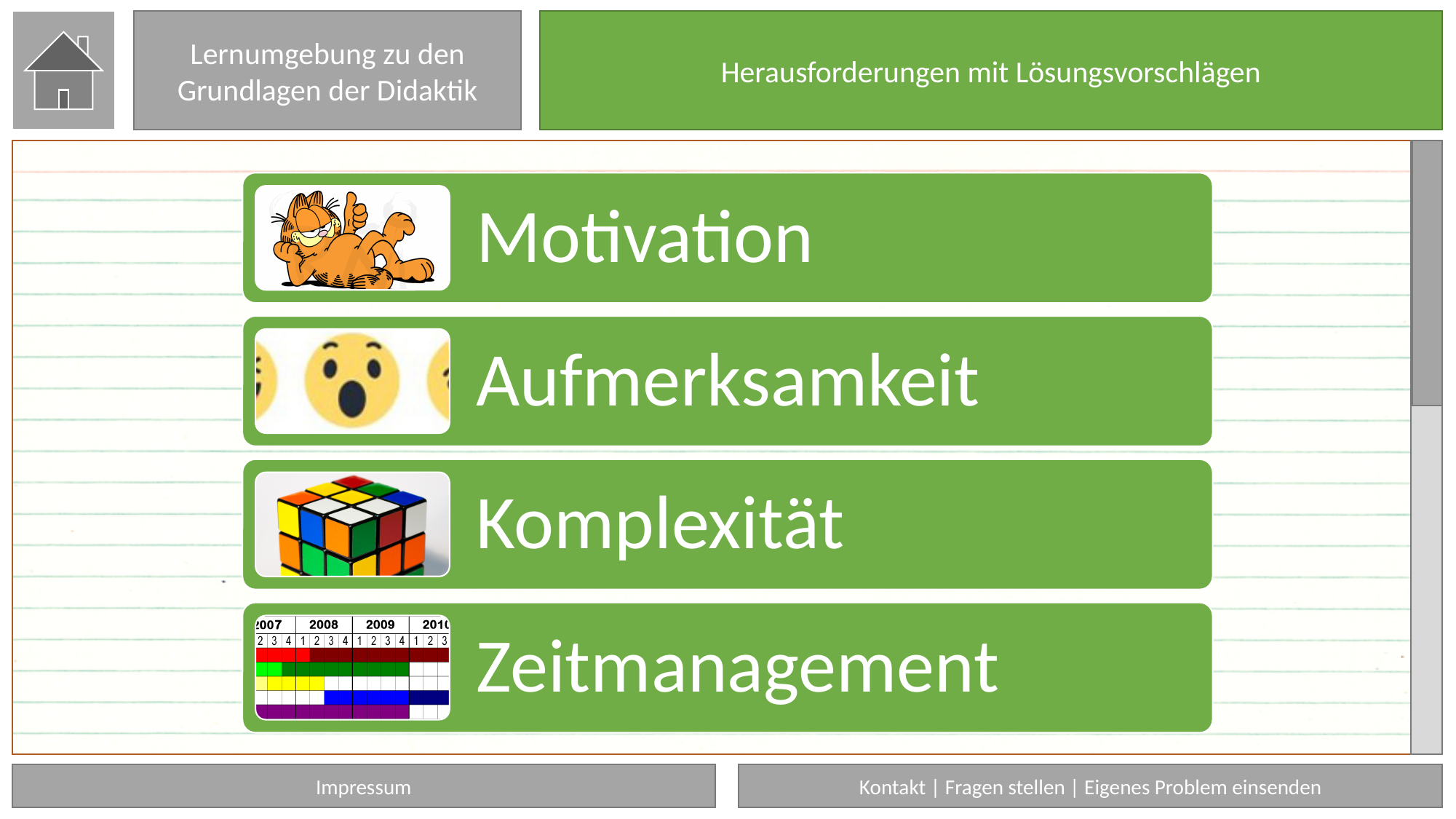

Lernumgebung zu den Grundlagen der Didaktik
Herausforderungen mit Lösungsvorschlägen

Motivation
Aufmerksamkeit
Komplexität
Zeitmanagement
Impressum
Kontakt | Fragen stellen | Eigenes Problem einsenden